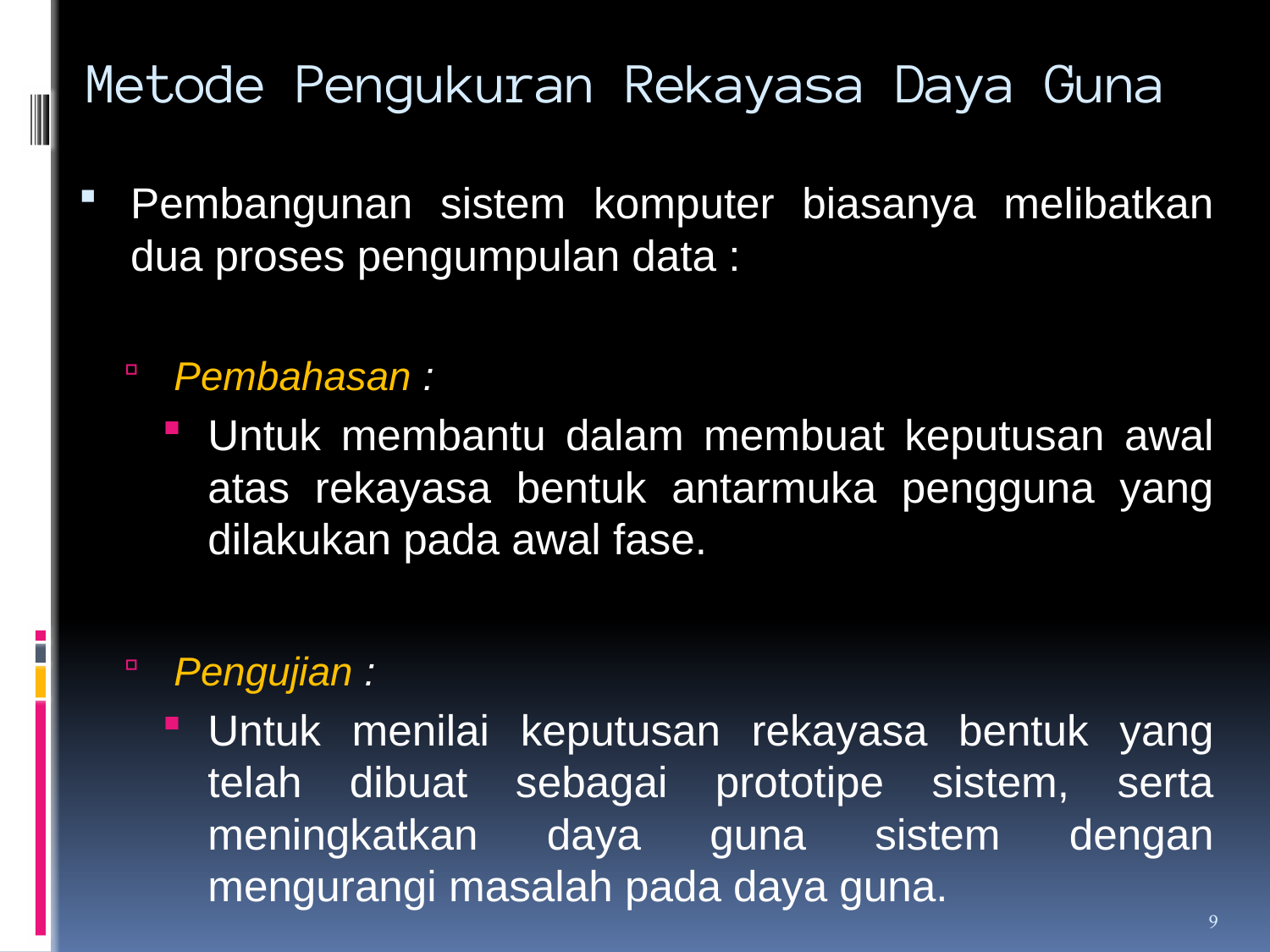

# Metode Pengukuran Rekayasa Daya Guna
Pembangunan sistem komputer biasanya melibatkan dua proses pengumpulan data :

Pembahasan :
Untuk membantu dalam membuat keputusan awal atas rekayasa bentuk antarmuka pengguna yang dilakukan pada awal fase.

Pengujian :
Untuk menilai keputusan rekayasa bentuk yang telah dibuat sebagai prototipe sistem, serta meningkatkan daya guna sistem dengan mengurangi masalah pada daya guna.
9